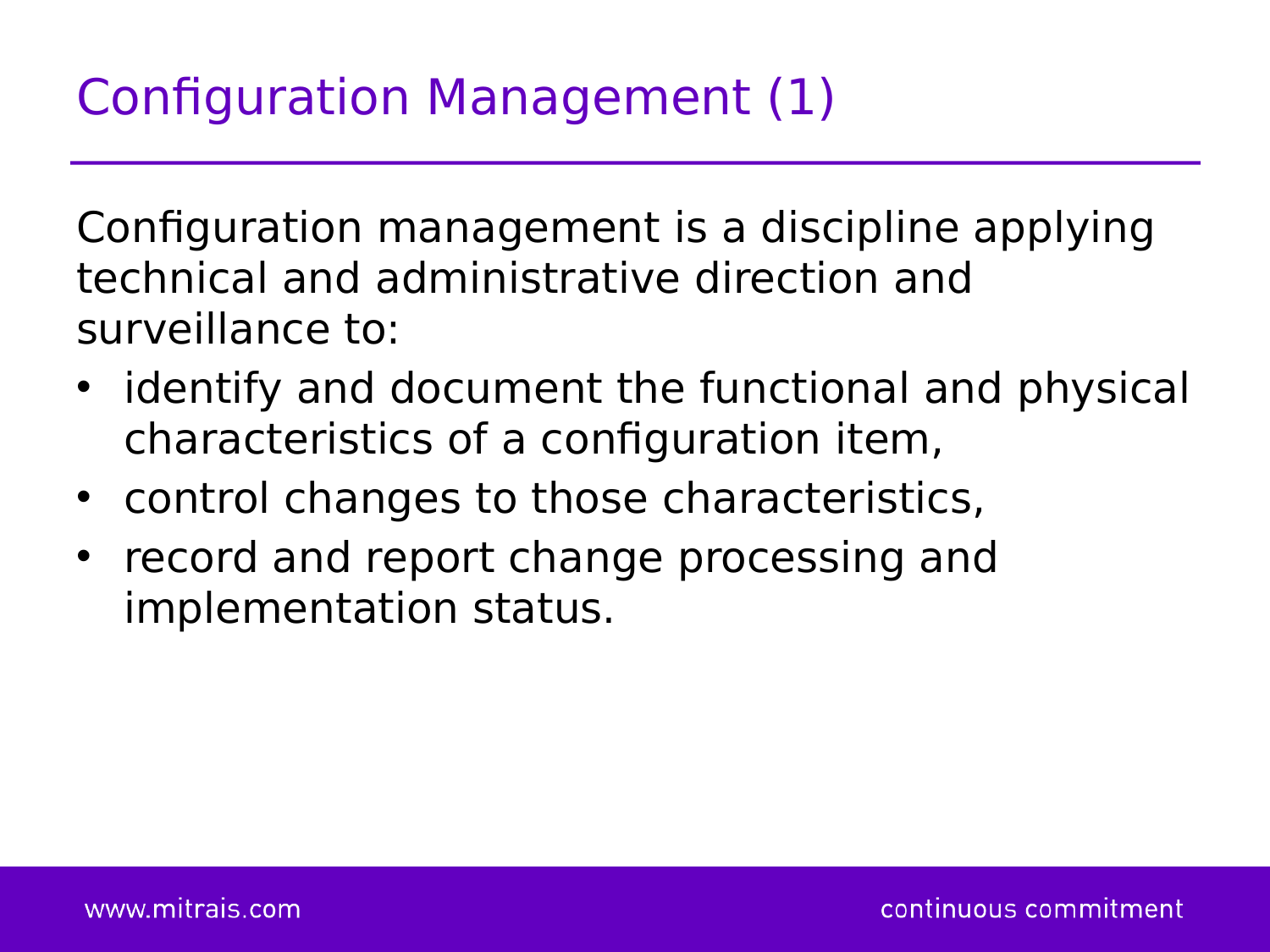

# Configuration Management (1)
Configuration management is a discipline applying technical and administrative direction and surveillance to:
identify and document the functional and physical characteristics of a configuration item,
control changes to those characteristics,
record and report change processing and implementation status.